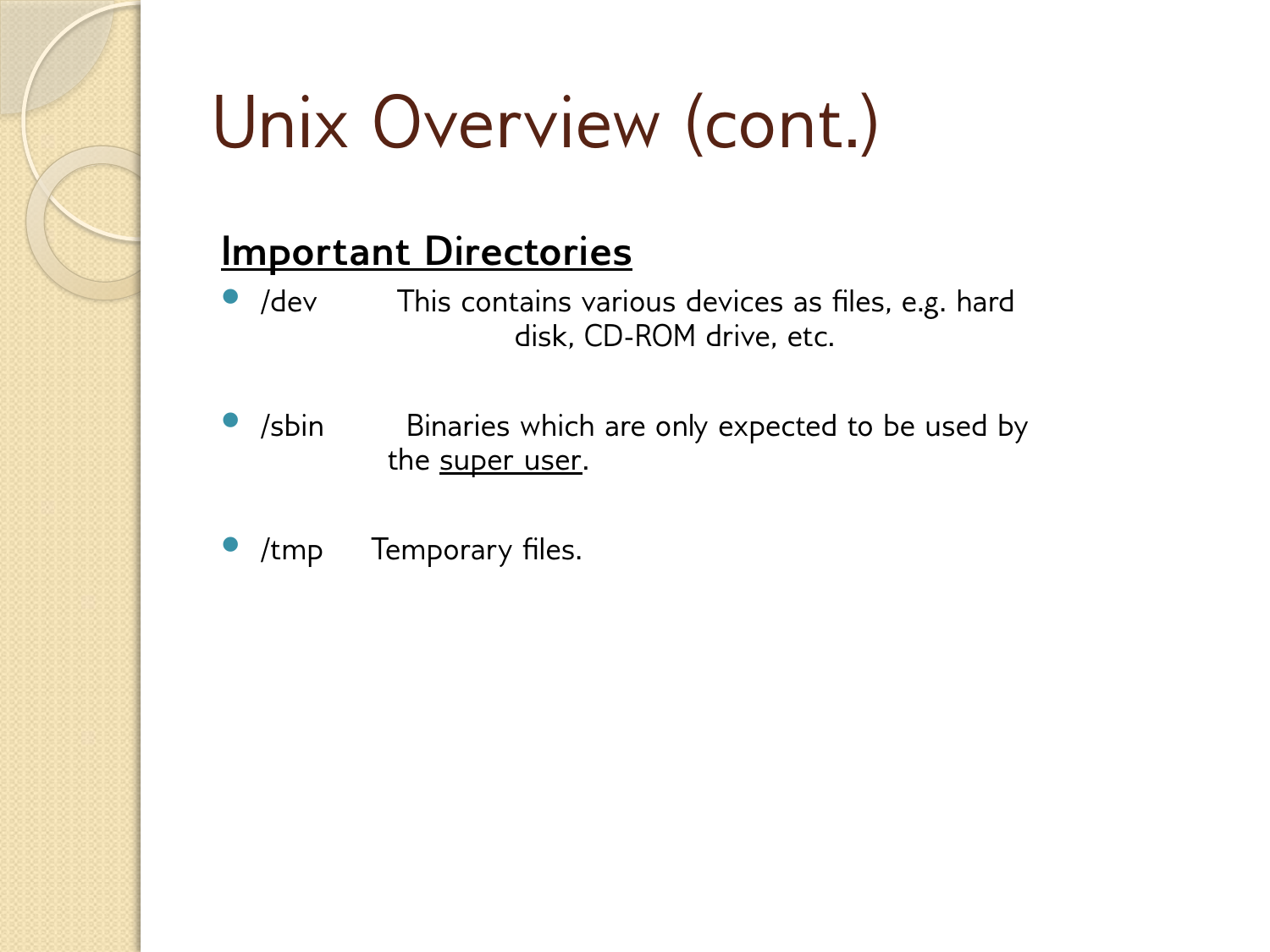

# Unix Overview (cont.)
Important Directories
/dev	 This contains various devices as files, e.g. hard 	 	disk, CD-ROM drive, etc.

/sbin	  Binaries which are only expected to be used by 	the super user.

/tmp     Temporary files.